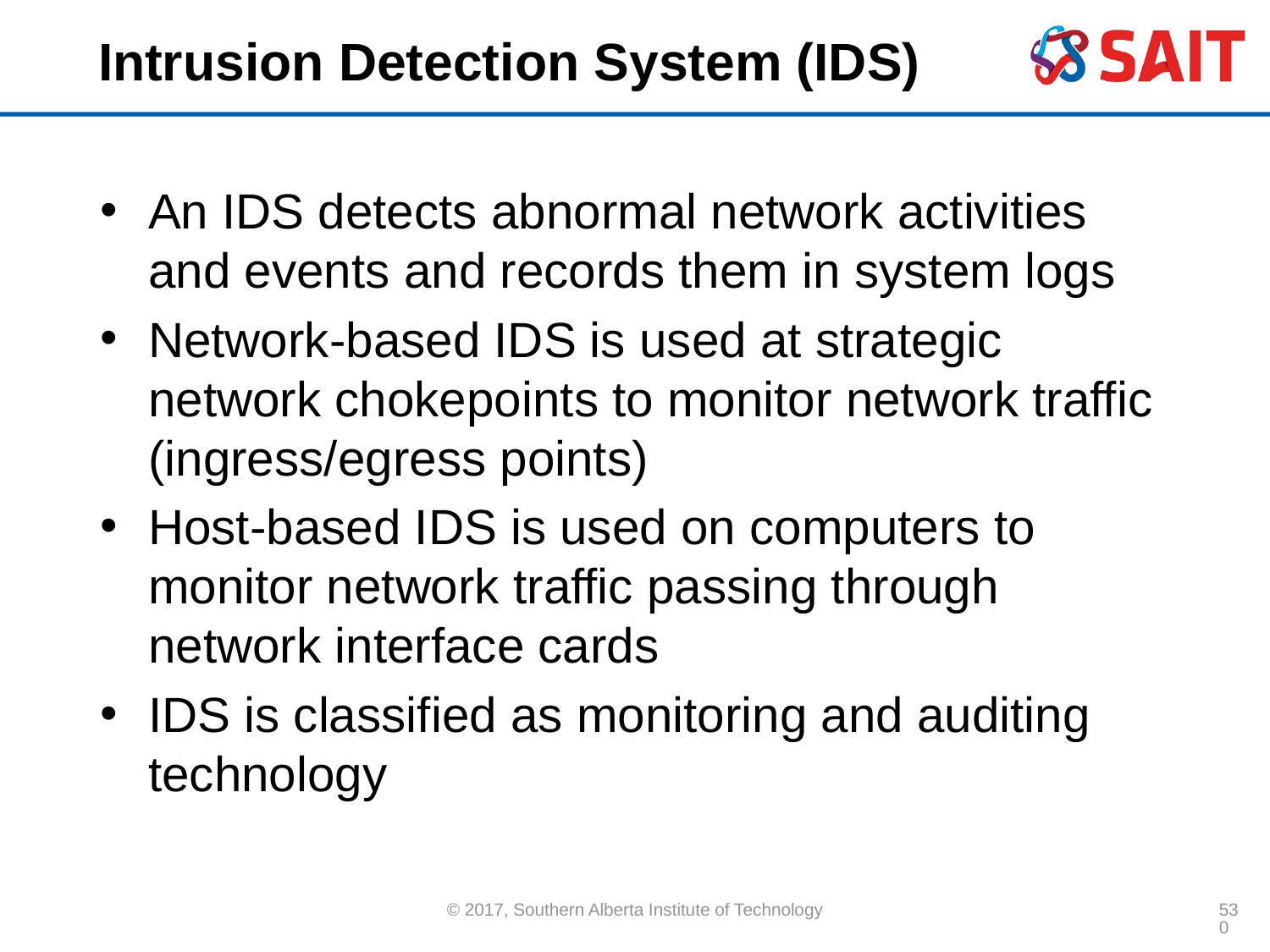

# Intrusion Detection System (IDS)
An IDS detects abnormal network activities and events and records them in system logs
Network-based IDS is used at strategic network chokepoints to monitor network traffic (ingress/egress points)
Host-based IDS is used on computers to monitor network traffic passing through network interface cards
IDS is classified as monitoring and auditing technology